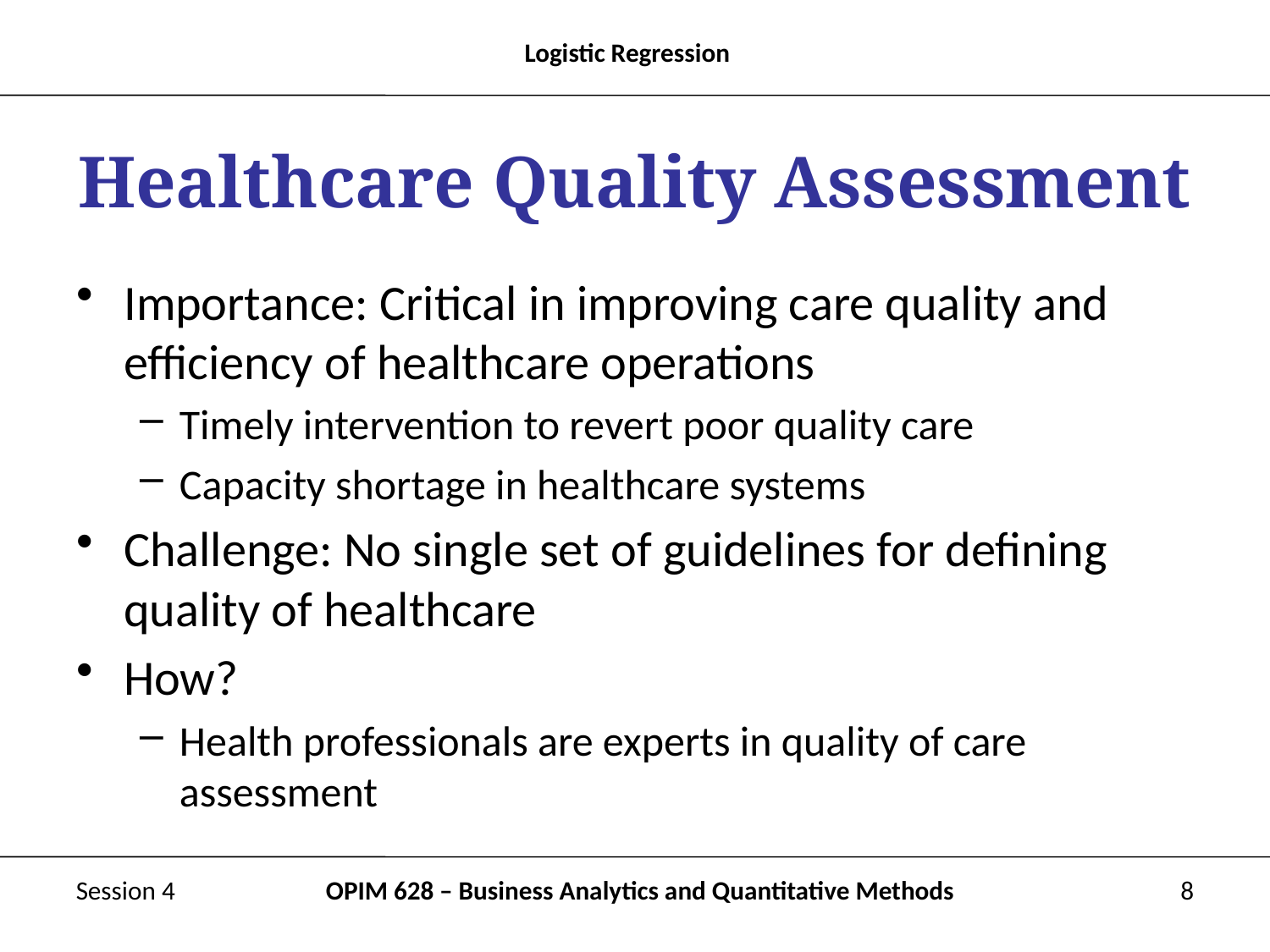

# Healthcare Quality Assessment
Importance: Critical in improving care quality and efficiency of healthcare operations
Timely intervention to revert poor quality care
Capacity shortage in healthcare systems
Challenge: No single set of guidelines for defining quality of healthcare
How?
Health professionals are experts in quality of care assessment
Session 4
OPIM 628 – Business Analytics and Quantitative Methods
8